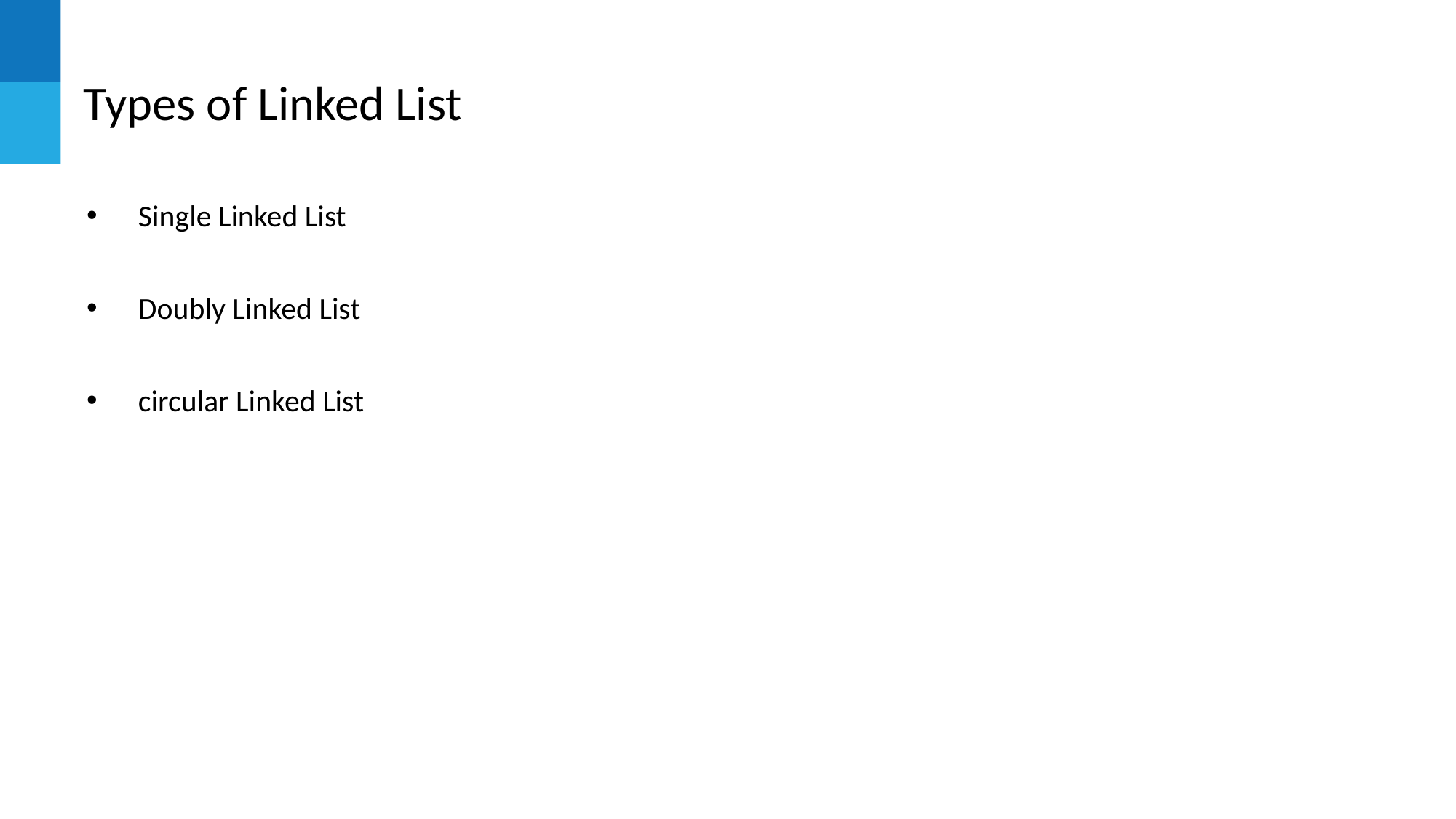

# Types of Linked List
Single Linked List

Doubly Linked List

circular Linked List